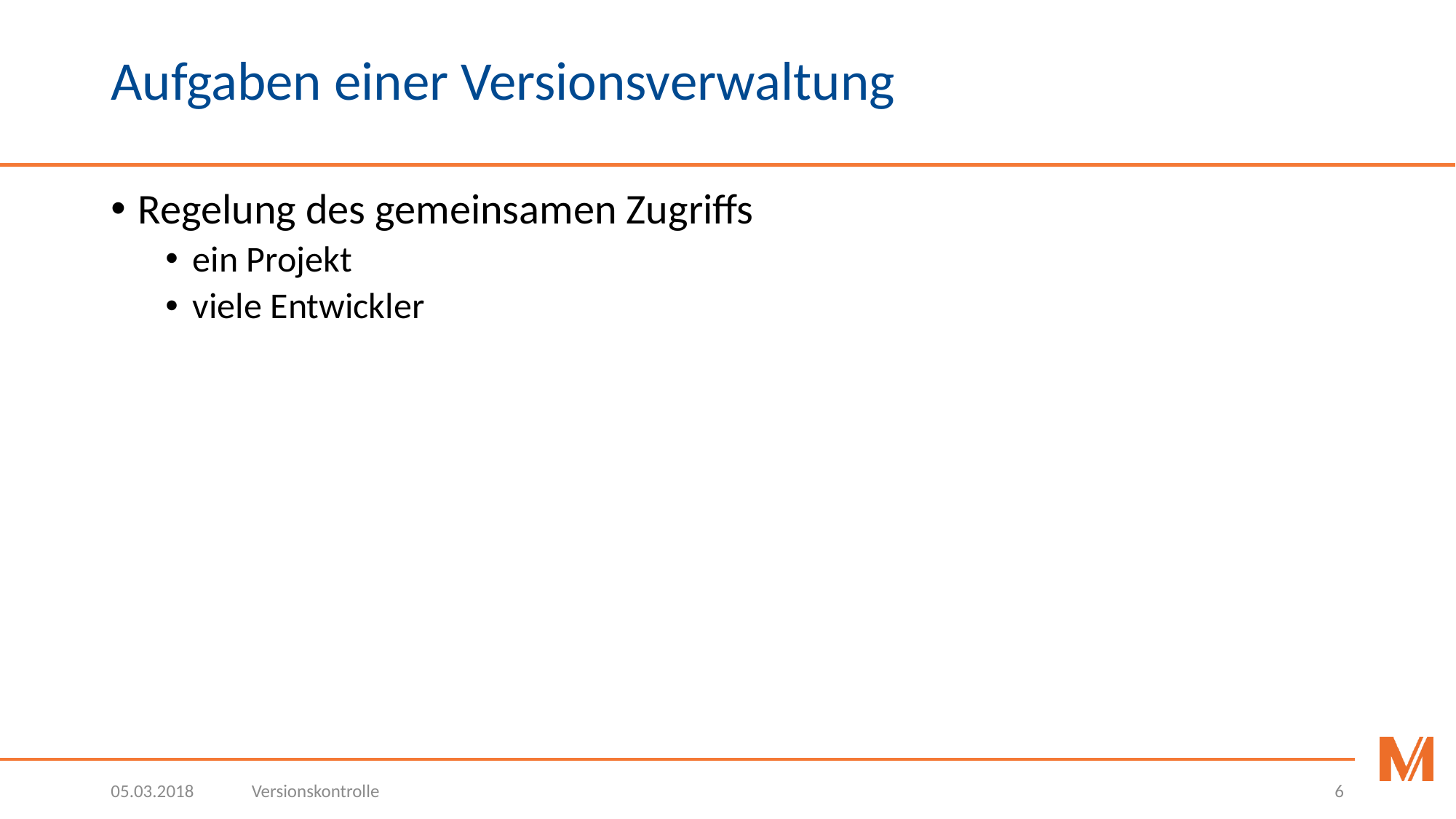

# Aufgaben einer Versionsverwaltung
Regelung des gemeinsamen Zugriffs
ein Projekt
viele Entwickler
05.03.2018
Versionskontrolle
6